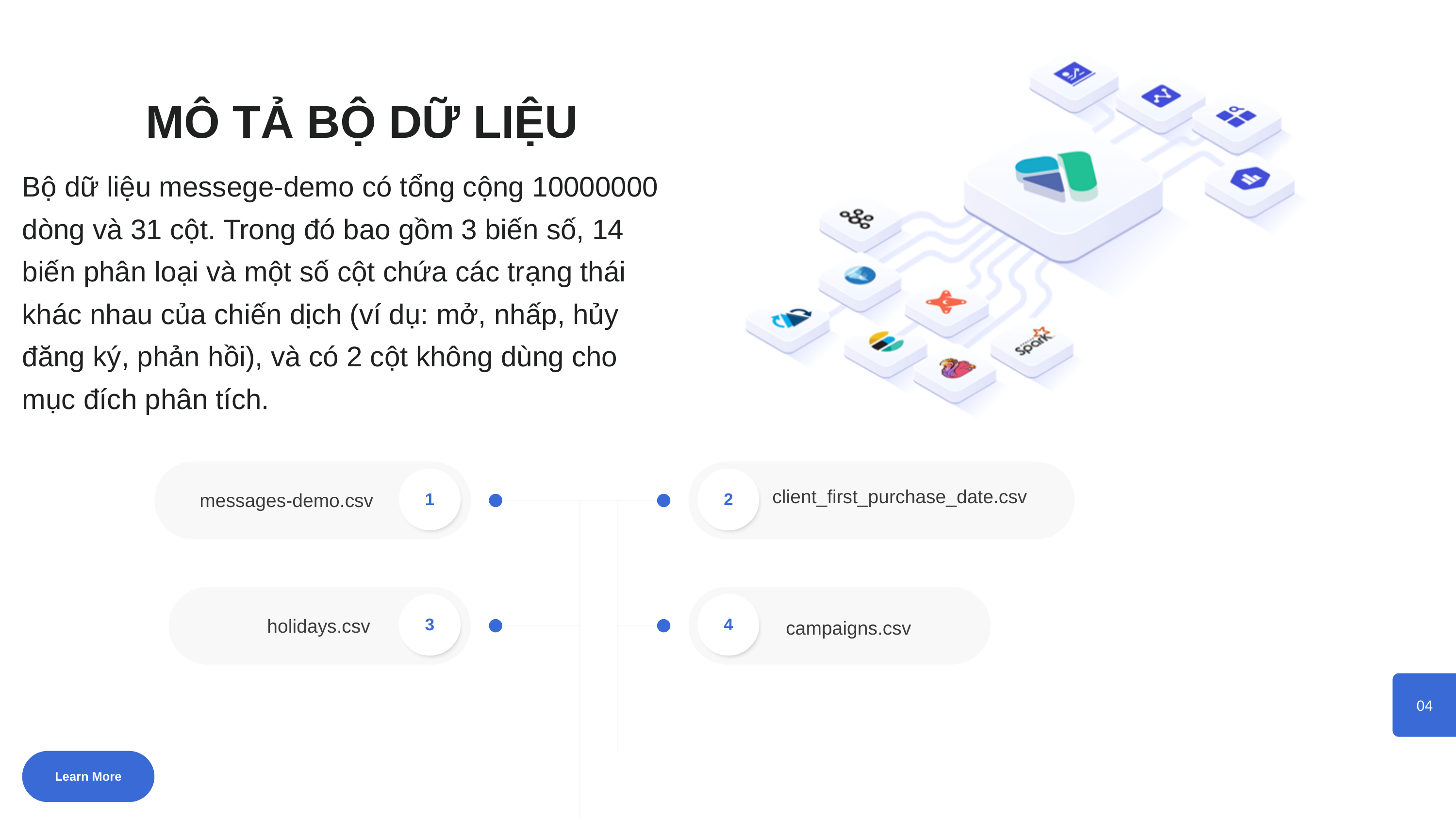

MÔ TẢ BỘ DỮ LIỆU
Bộ dữ liệu messege-demo có tổng cộng 10000000 dòng và 31 cột. Trong đó bao gồm 3 biến số, 14 biến phân loại và một số cột chứa các trạng thái khác nhau của chiến dịch (ví dụ: mở, nhấp, hủy đăng ký, phản hồi), và có 2 cột không dùng cho mục đích phân tích.

client_first_purchase_date.csv

messages-demo.csv
1
2

holidays.csv

3
4
campaigns.csv

04

Learn More